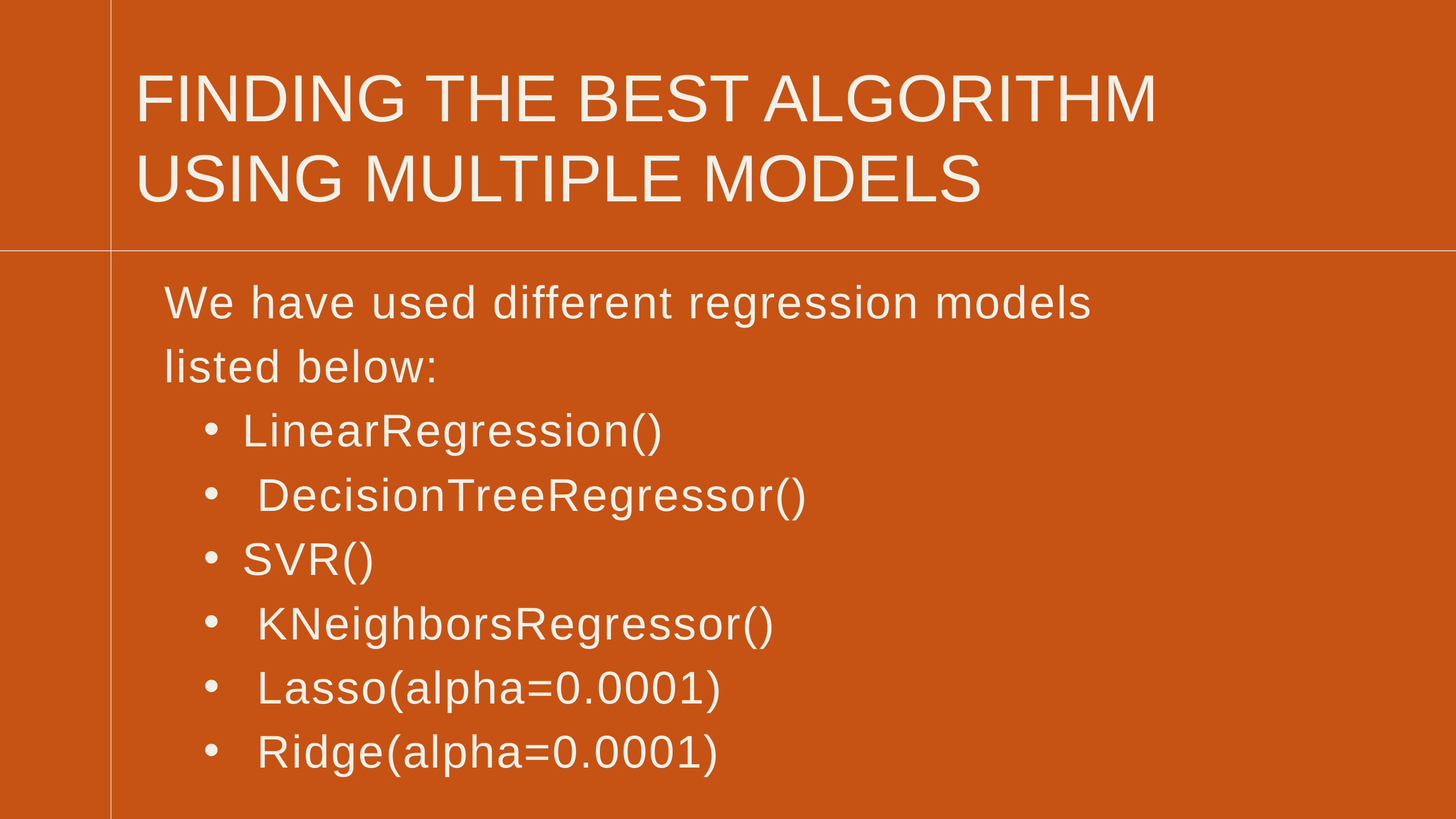

FINDING THE BEST ALGORITHM USING MULTIPLE MODELS

We have used different regression models listed below:
LinearRegression()
 DecisionTreeRegressor()
SVR()
 KNeighborsRegressor()
 Lasso(alpha=0.0001)
 Ridge(alpha=0.0001)